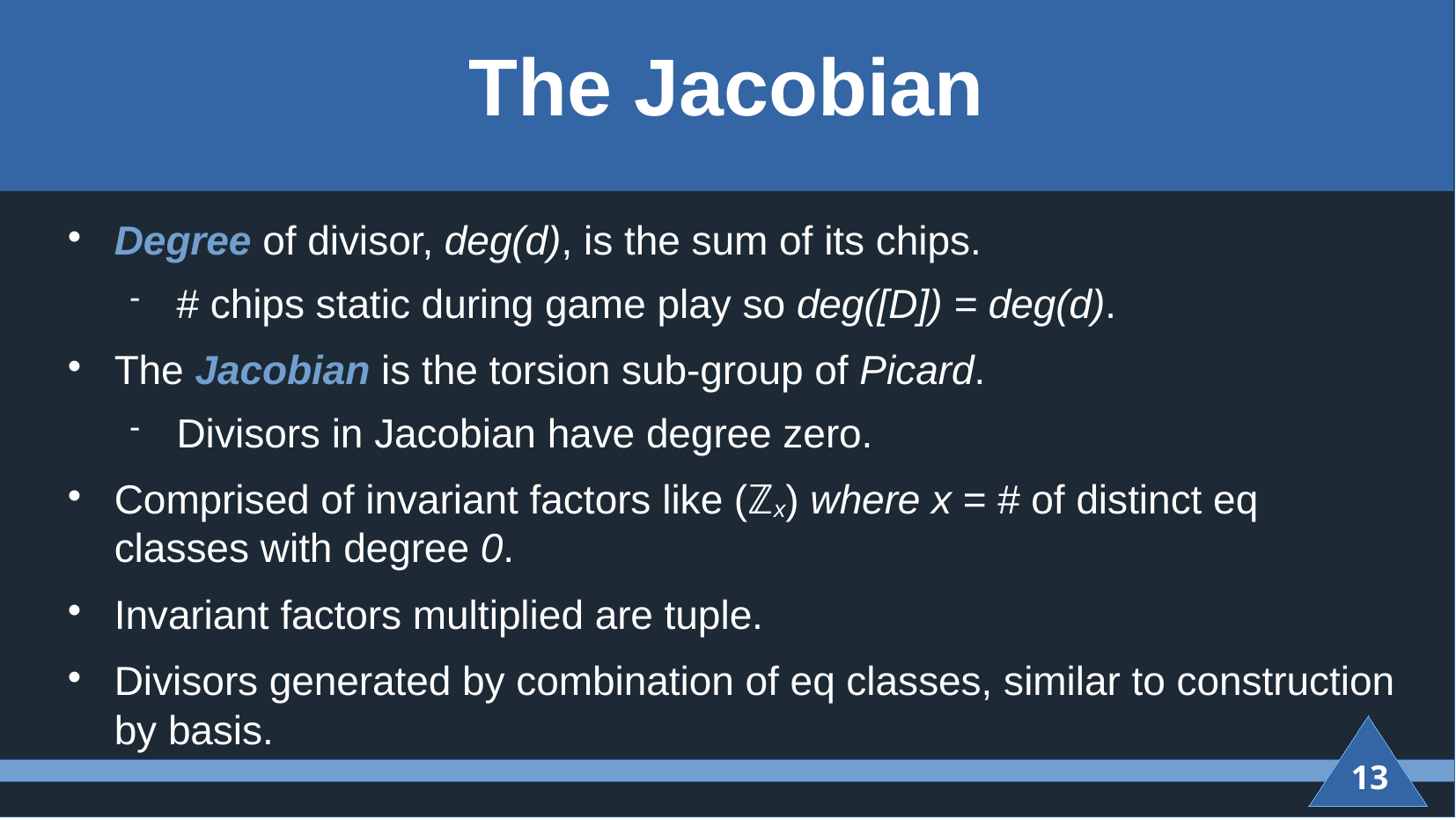

# The Jacobian
Degree of divisor, deg(d), is the sum of its chips.
# chips static during game play so deg([D]) = deg(d).
The Jacobian is the torsion sub-group of Picard.
Divisors in Jacobian have degree zero.
Comprised of invariant factors like (ℤx) where x = # of distinct eq classes with degree 0.
Invariant factors multiplied are tuple.
Divisors generated by combination of eq classes, similar to construction by basis.